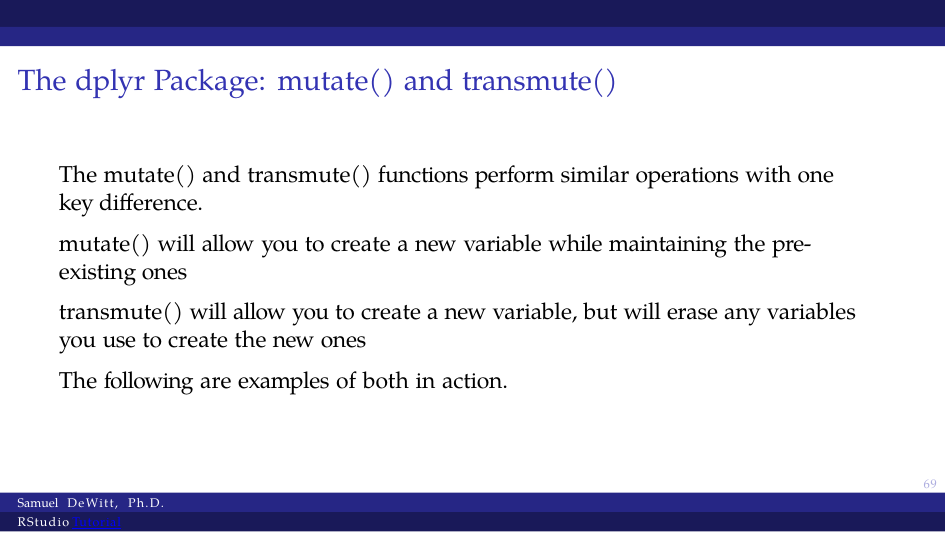

# The dplyr Package: mutate() and transmute()
The mutate() and transmute() functions perform similar operations with one key difference.
mutate() will allow you to create a new variable while maintaining the pre-existing ones
transmute() will allow you to create a new variable, but will erase any variables you use to create the new ones
The following are examples of both in action.
69
Samuel DeWitt, Ph.D. RStudio Tutorial